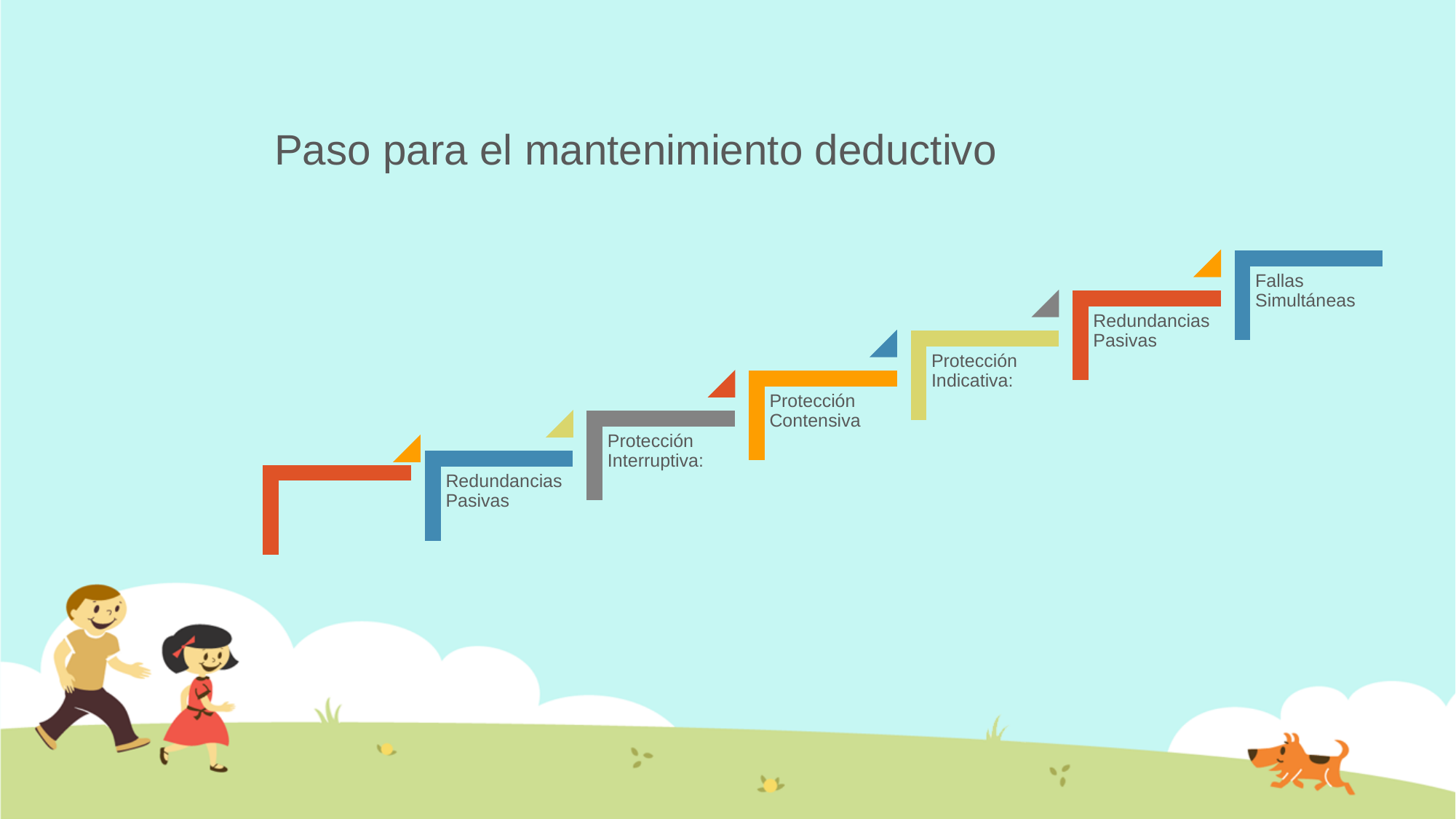

# Paso para el mantenimiento deductivo

Redundancias Pasivas
Protección Interruptiva:
Protección Contensiva
Protección Indicativa:
Redundancias Pasivas
Fallas Simultáneas